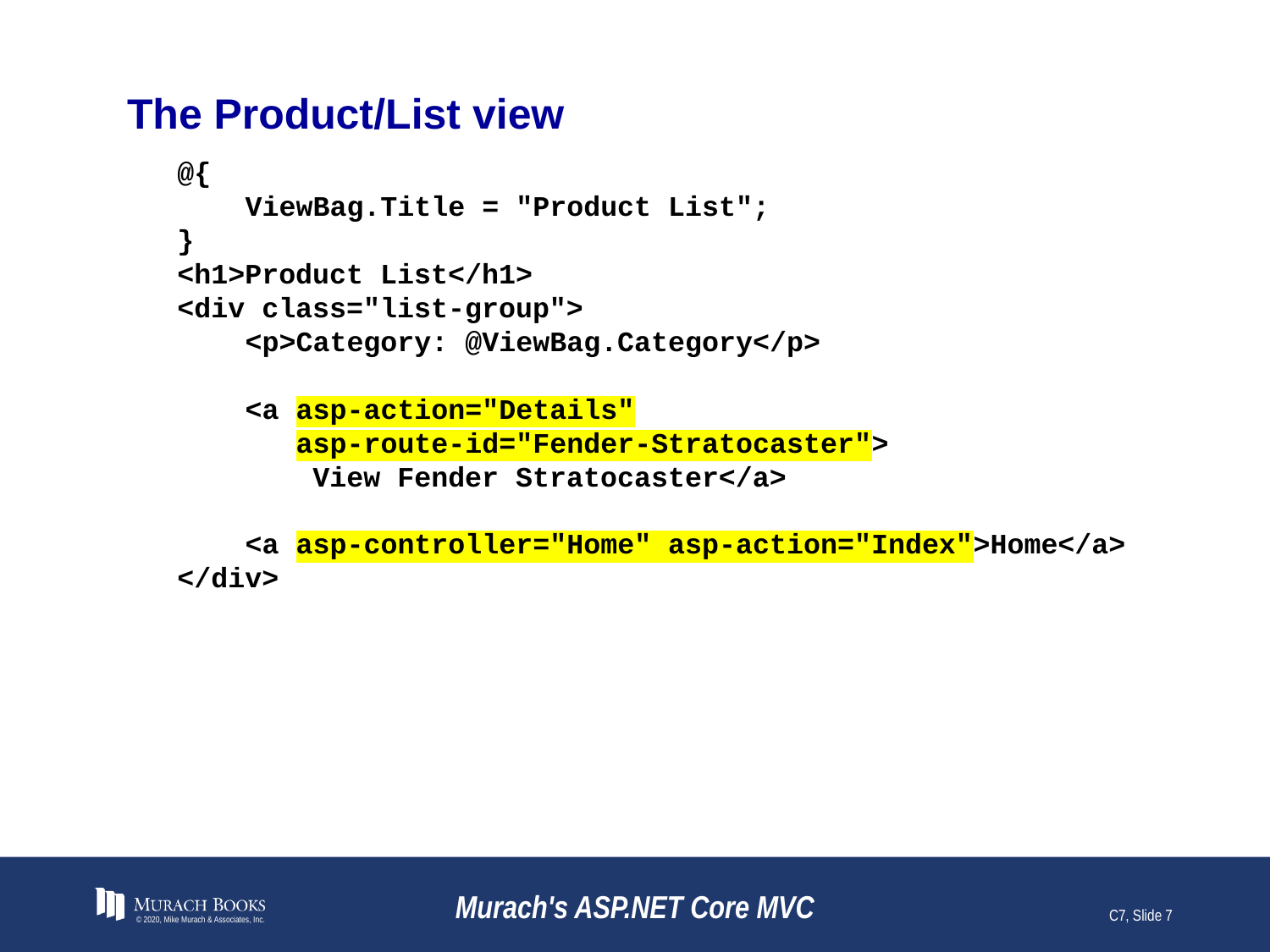

# The Product/List view
@{
    ViewBag.Title = "Product List";
}
<h1>Product List</h1>
<div class="list-group">
    <p>Category: @ViewBag.Category</p>

    <a asp-action="Details"
       asp-route-id="Fender-Stratocaster">
        View Fender Stratocaster</a>

    <a asp-controller="Home" asp-action="Index">Home</a>
</div>

© 2020, Mike Murach & Associates, Inc.
Murach's ASP.NET Core MVC

C7, Slide 7